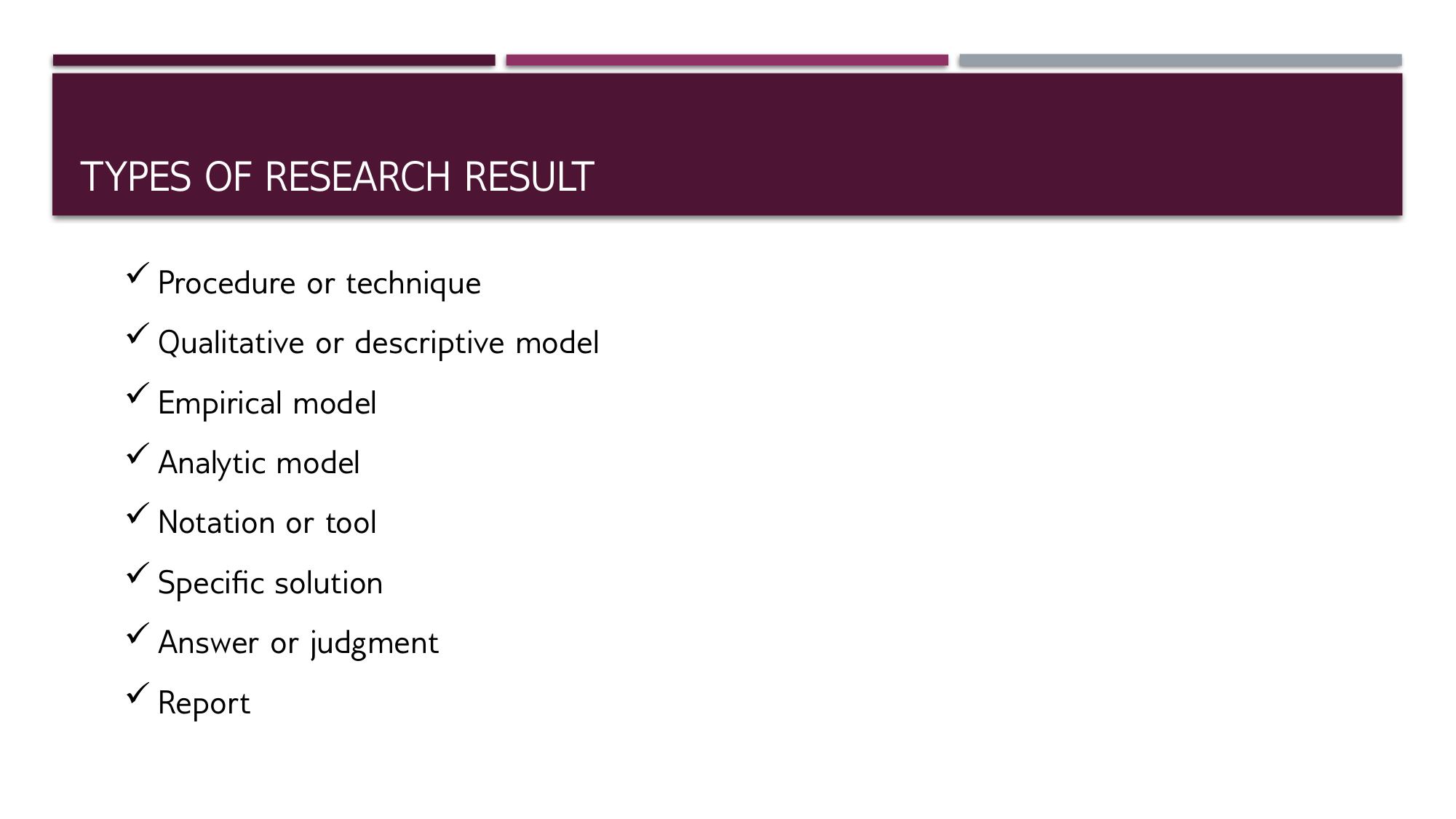

# Types of Research result
Procedure or technique
Qualitative or descriptive model
Empirical model
Analytic model
Notation or tool
Specific solution
Answer or judgment
Report